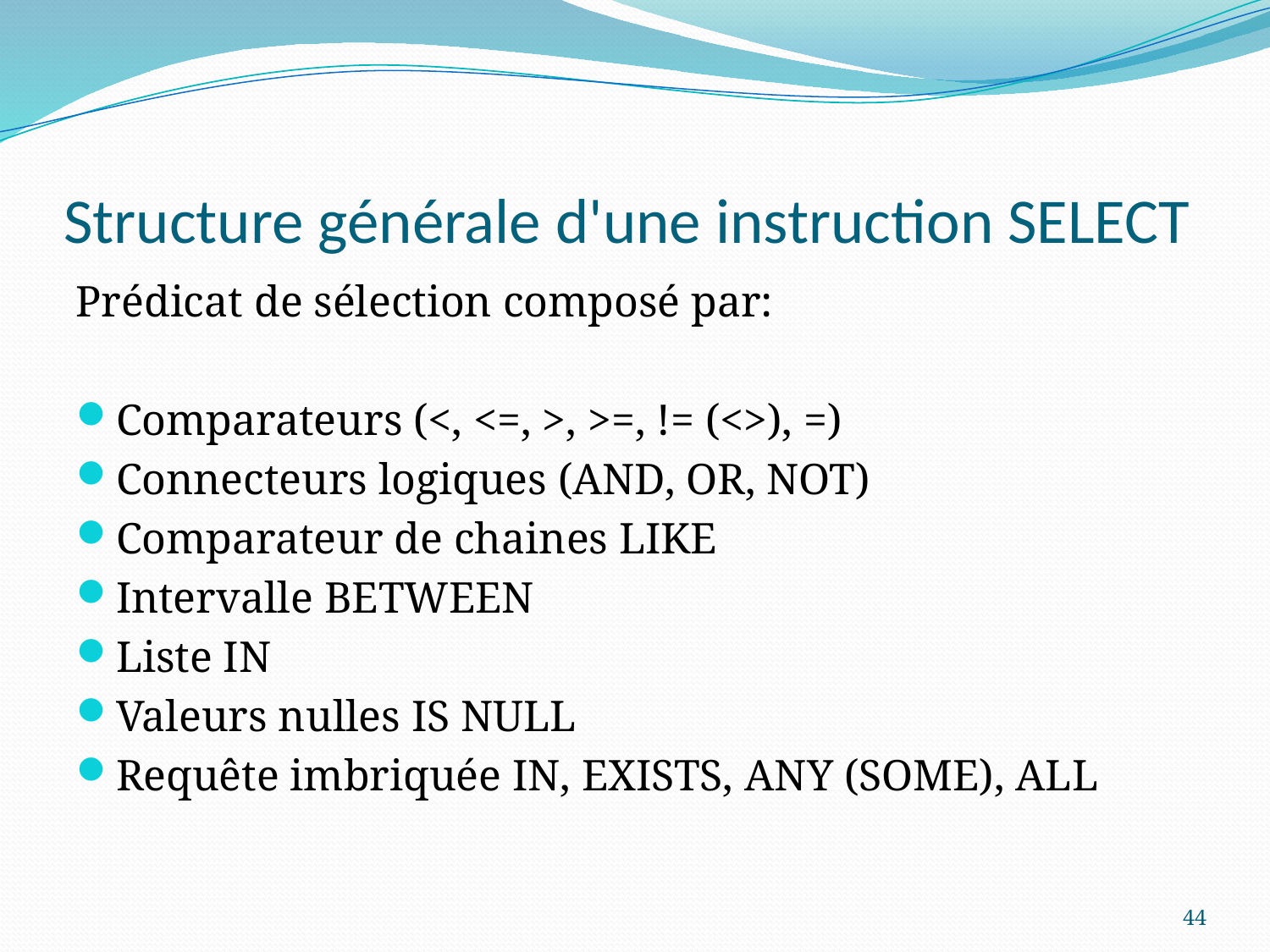

# Structure générale d'une instruction SELECT
Prédicat de sélection composé par:

Comparateurs (<, <=, >, >=, != (<>), =)
Connecteurs logiques (AND, OR, NOT)
Comparateur de chaines LIKE
Intervalle BETWEEN
Liste IN
Valeurs nulles IS NULL
Requête imbriquée IN, EXISTS, ANY (SOME), ALL
44